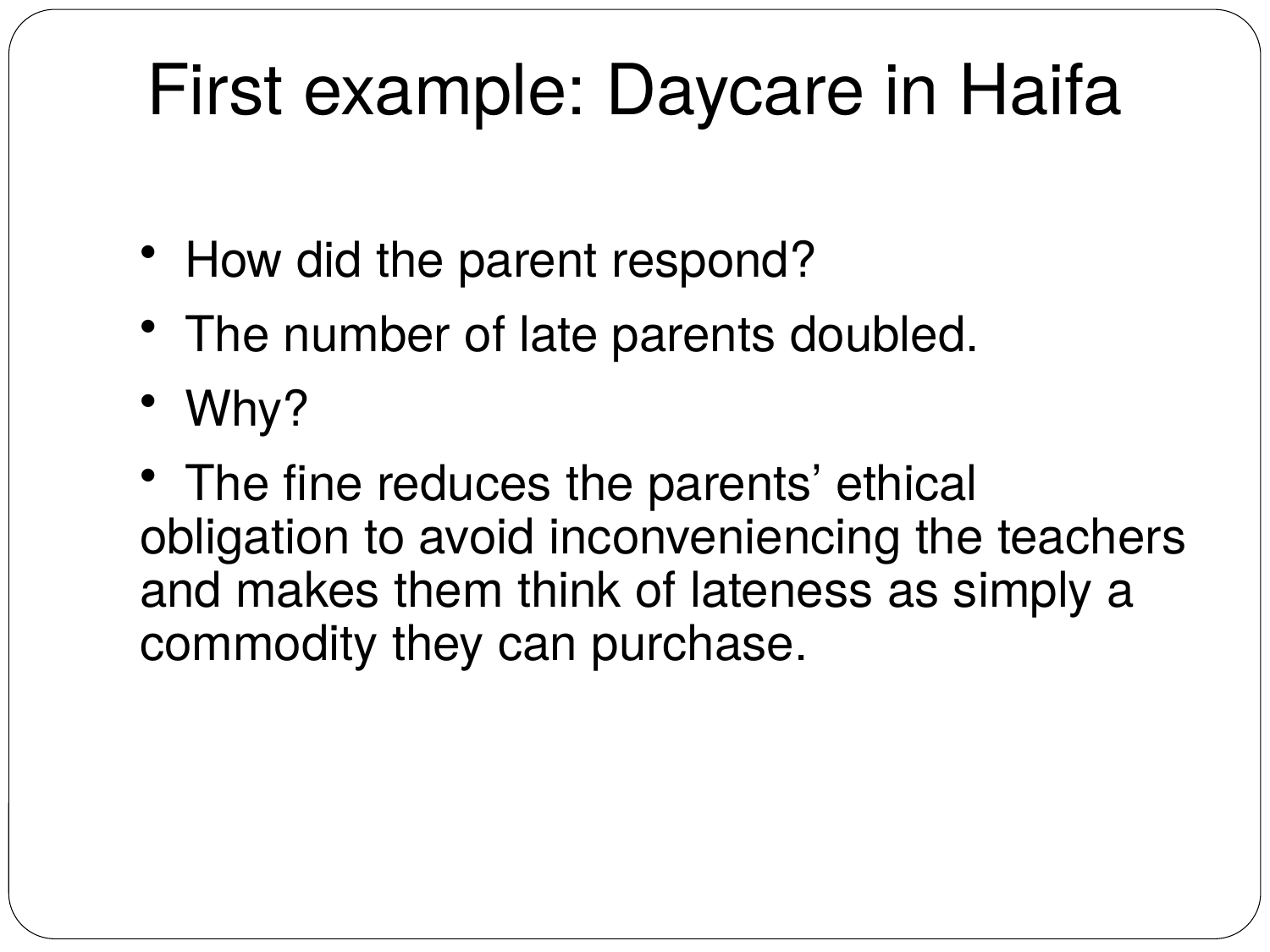

# First example: Daycare in Haifa
  How did the parent respond?
  The number of late parents doubled.
  Why?
  The fine reduces the parents’ ethical obligation to avoid inconveniencing the teachers and makes them think of lateness as simply a commodity they can purchase.